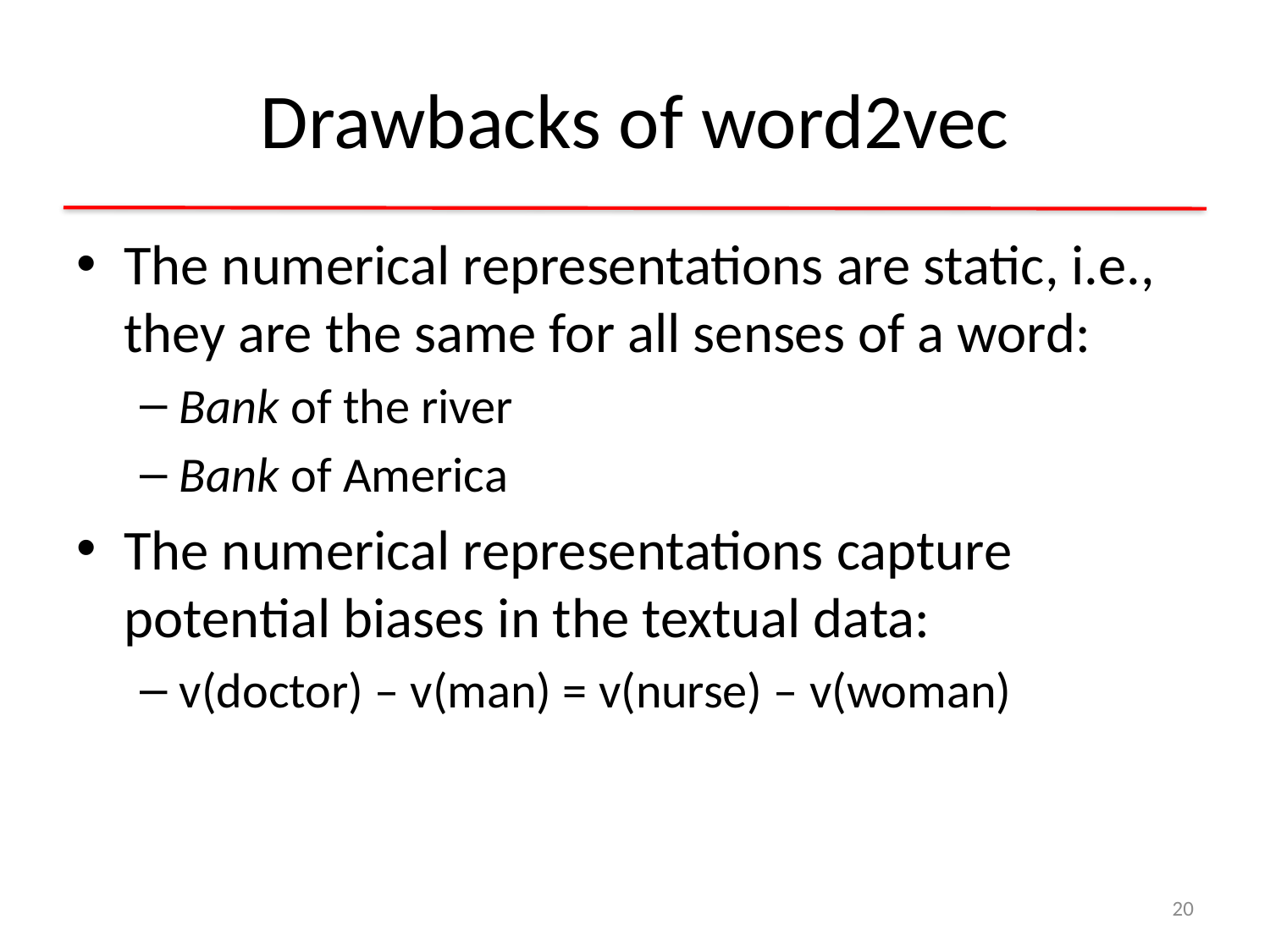

# Drawbacks of word2vec
The numerical representations are static, i.e., they are the same for all senses of a word:
Bank of the river
Bank of America
The numerical representations capture potential biases in the textual data:
v(doctor) – v(man) = v(nurse) – v(woman)

20